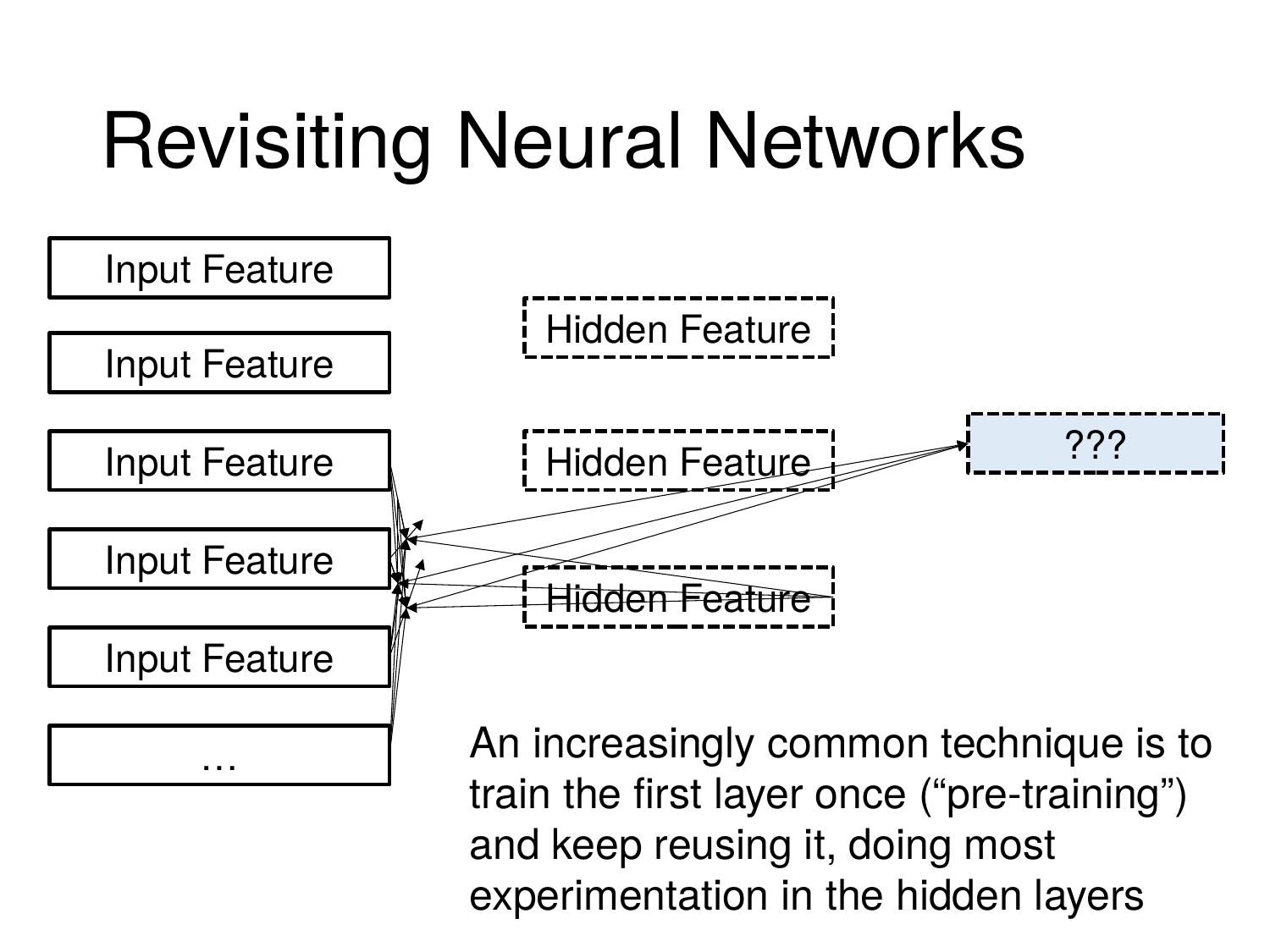

# Revisiting Neural Networks
Input Feature
Hidden Feature
Input Feature
???
Hidden Feature
Input Feature
Input Feature
Hidden Feature
Input Feature
An increasingly common technique is to train the first layer once (“pre-training”) and keep reusing it, doing most experimentation in the hidden layers
…